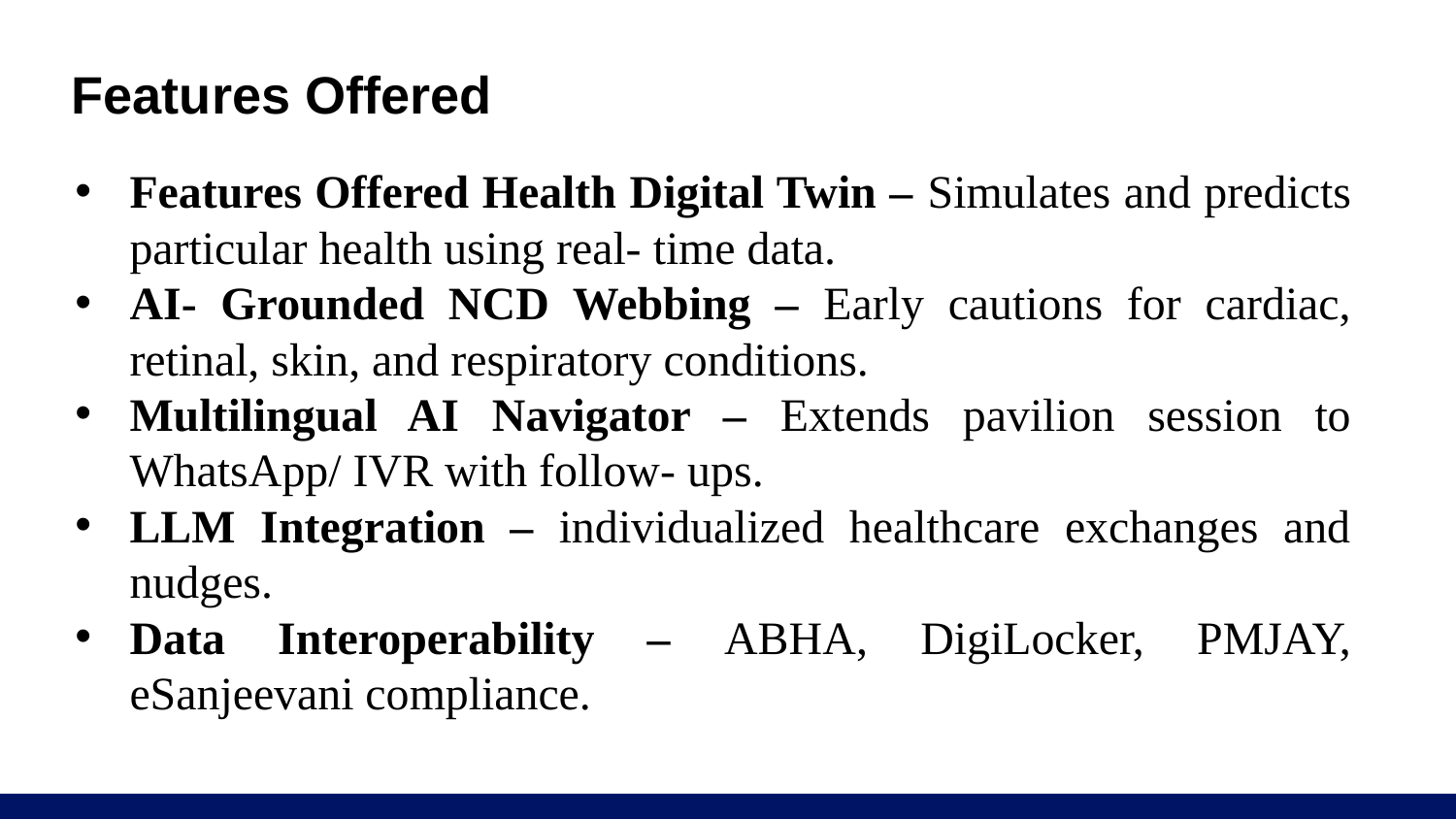

# Features Offered
Features Offered Health Digital Twin – Simulates and predicts particular health using real- time data.
AI- Grounded NCD Webbing – Early cautions for cardiac, retinal, skin, and respiratory conditions.
Multilingual AI Navigator – Extends pavilion session to WhatsApp/ IVR with follow- ups.
LLM Integration – individualized healthcare exchanges and nudges.
Data Interoperability – ABHA, DigiLocker, PMJAY, eSanjeevani compliance.